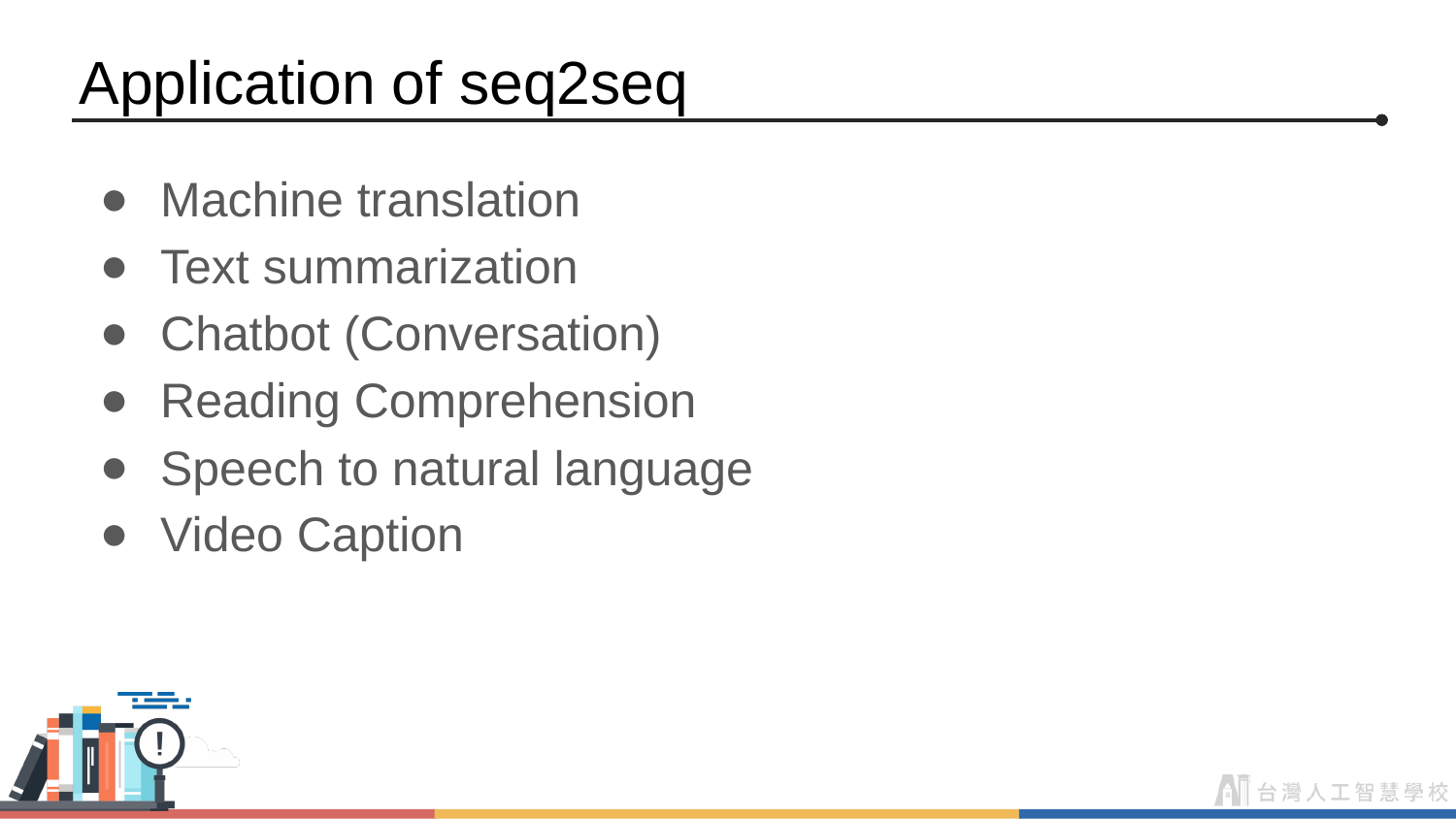

# Application of seq2seq
Machine translation
Text summarization
Chatbot (Conversation)
Reading Comprehension
Speech to natural language
Video Caption